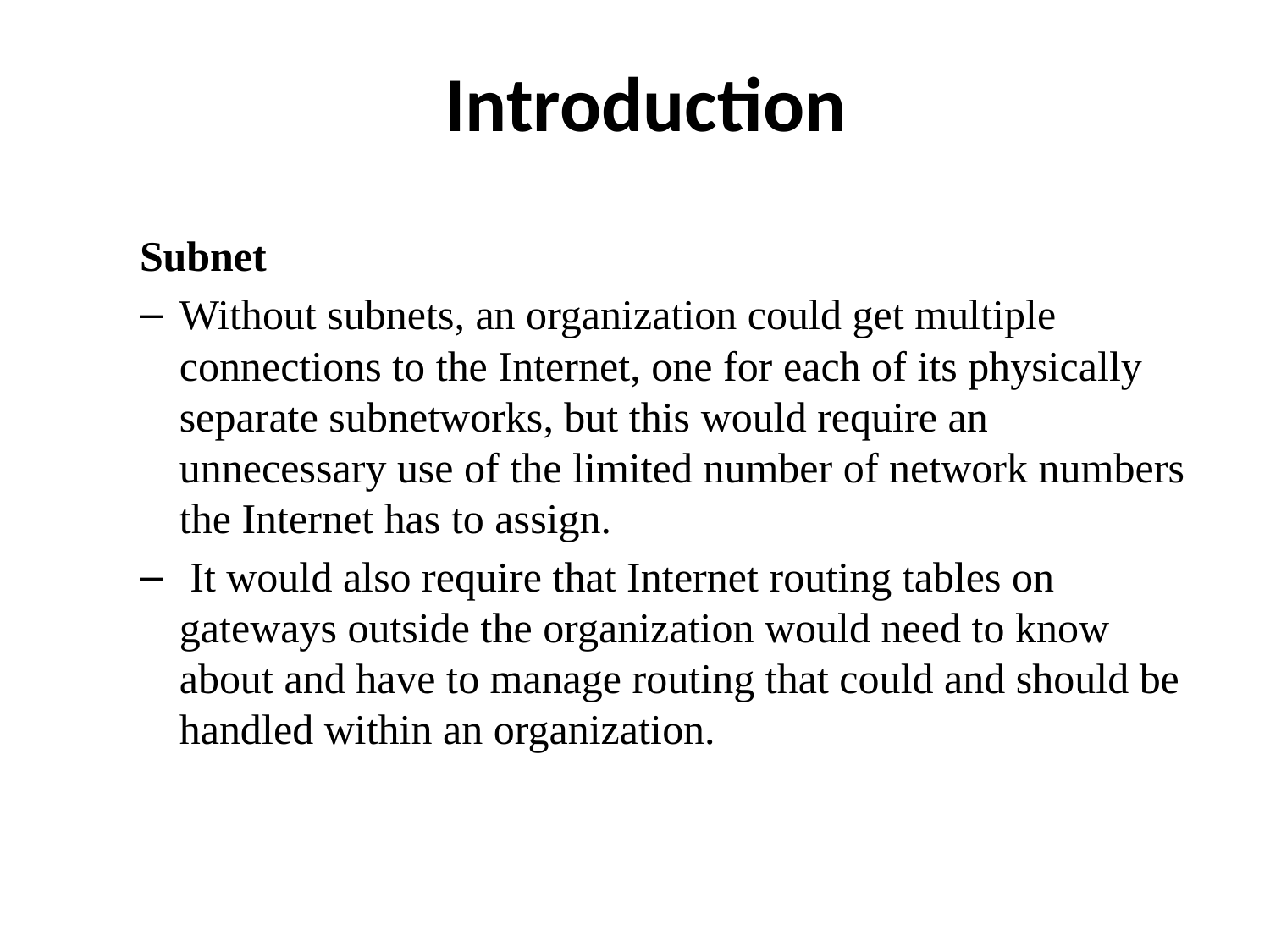

# Introduction
Subnet
Without subnets, an organization could get multiple connections to the Internet, one for each of its physically separate subnetworks, but this would require an unnecessary use of the limited number of network numbers the Internet has to assign.
 It would also require that Internet routing tables on gateways outside the organization would need to know about and have to manage routing that could and should be handled within an organization.